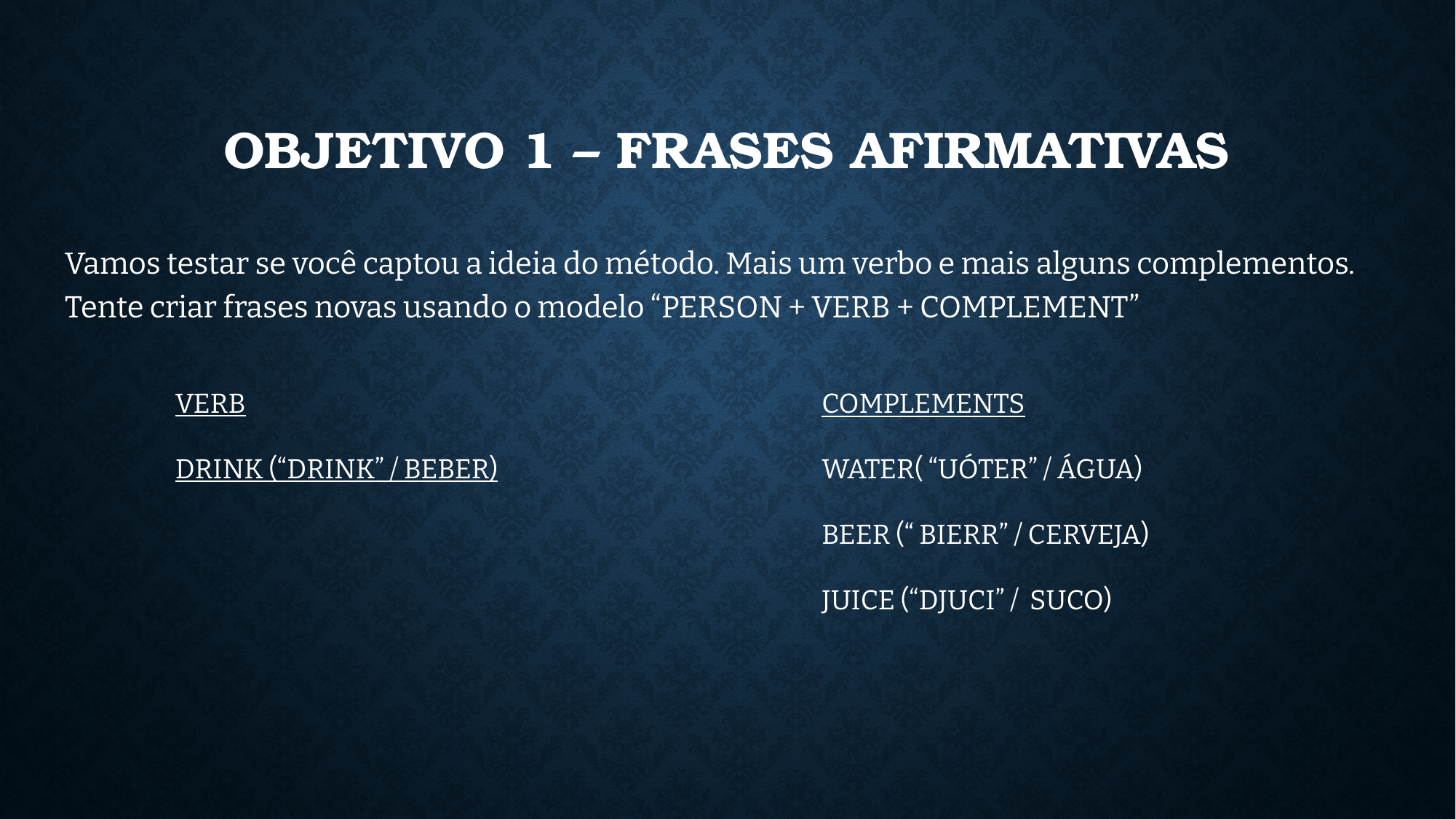

# Objetivo 1 – frases afirmativas
Vamos testar se você captou a ideia do método. Mais um verbo e mais alguns complementos. Tente criar frases novas usando o modelo “PERSON + VERB + COMPLEMENT”
VERB
DRINK (“DRINK” / BEBER)
COMPLEMENTS
WATER( “UÓTER” / ÁGUA)
BEER (“ BIERR” / CERVEJA)
JUICE (“DJUCI” /  SUCO)